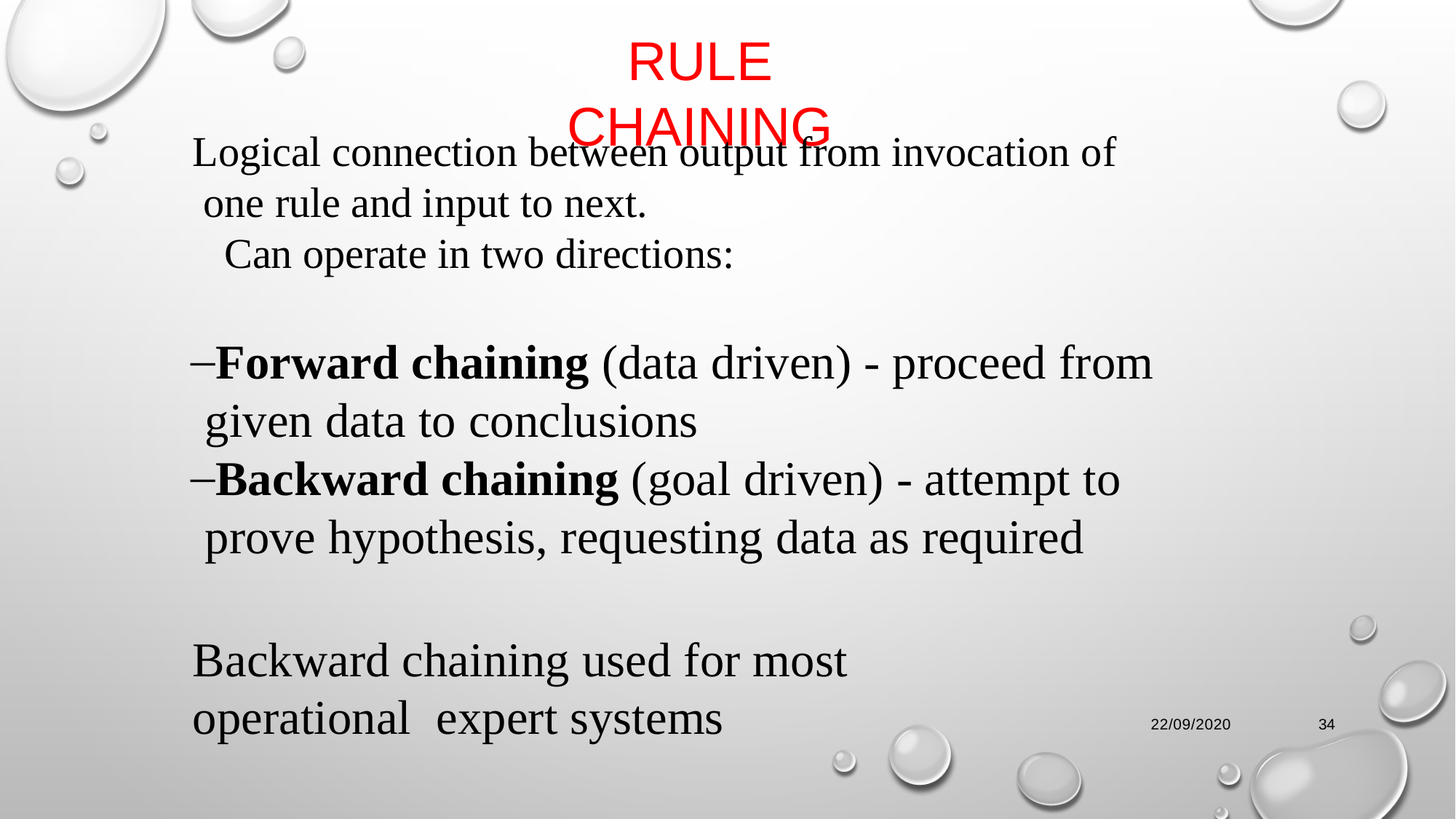

# RULE CHAINING
Logical connection between output from invocation of  one rule and input to next.
Can operate in two directions:

Forward chaining (data driven) - proceed from  given data to conclusions
Backward chaining (goal driven) - attempt to  prove hypothesis, requesting data as required
Backward chaining used for most operational  expert systems
22/09/2020
34